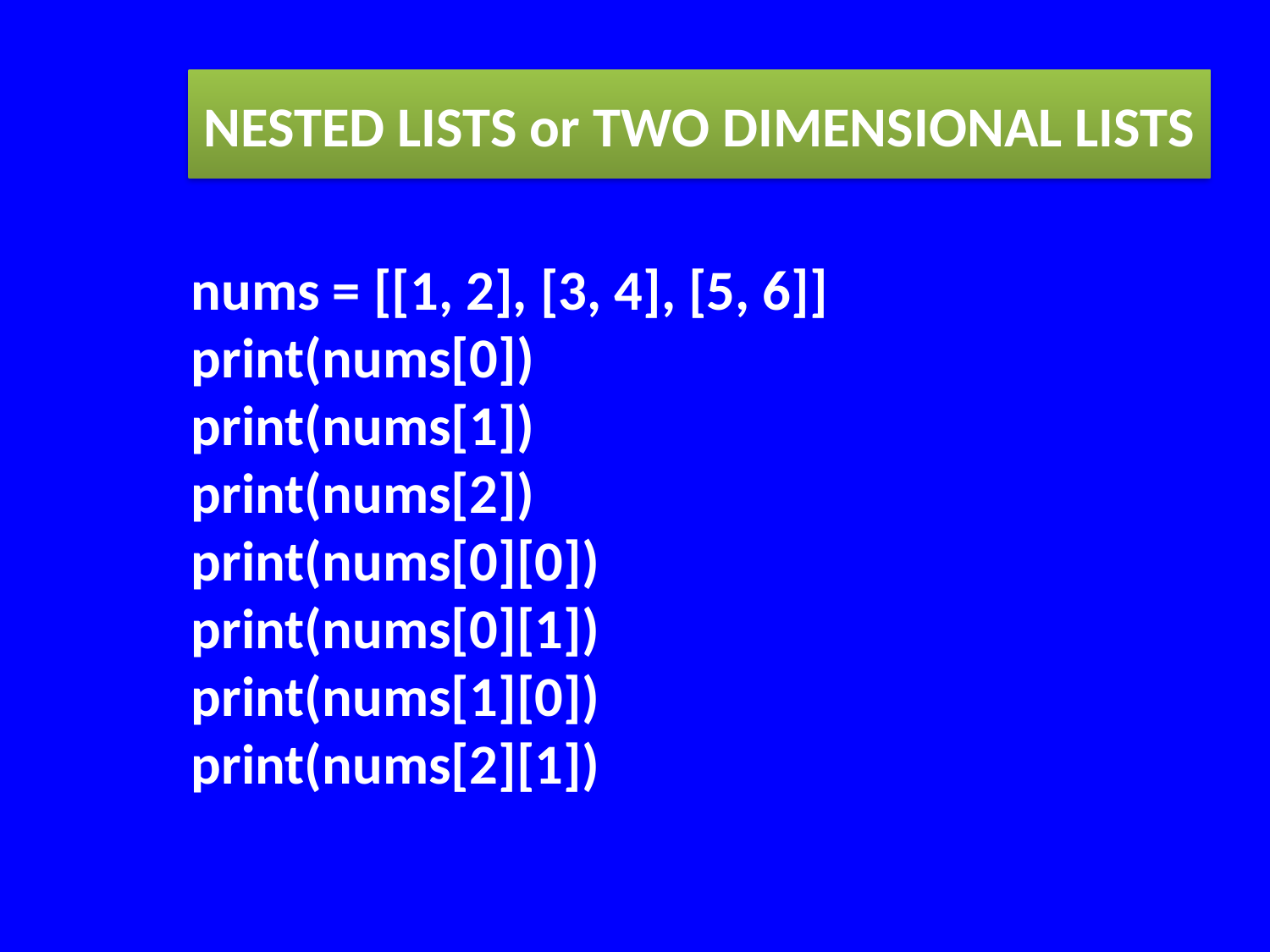

NESTED LISTS or TWO DIMENSIONAL LISTS
nums = [[1, 2], [3, 4], [5, 6]]
print(nums[0])
print(nums[1])
print(nums[2])
print(nums[0][0])
print(nums[0][1])
print(nums[1][0])
print(nums[2][1])